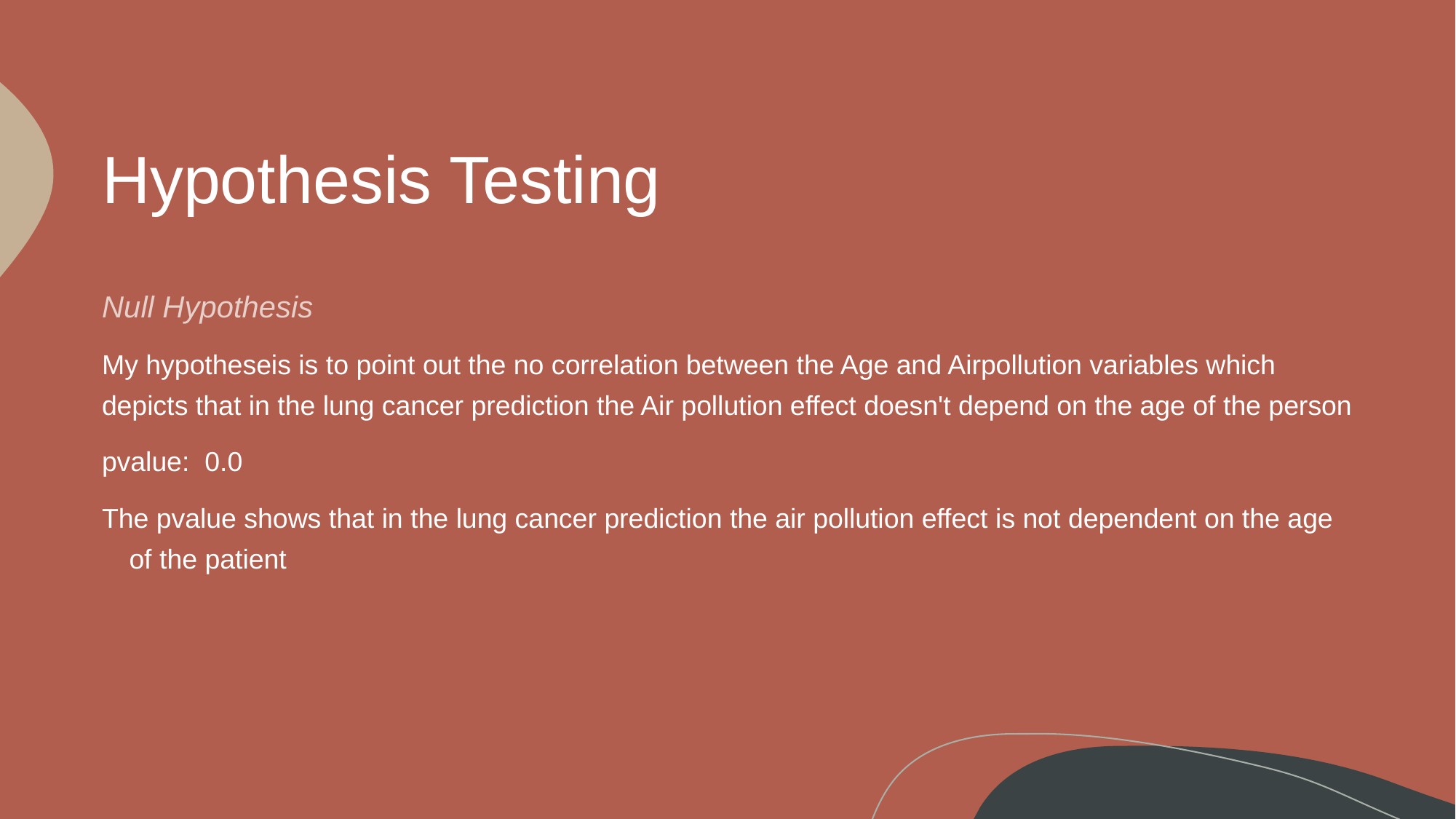

# Hypothesis Testing
Null Hypothesis
My hypotheseis is to point out the no correlation between the Age and Airpollution variables which depicts that in the lung cancer prediction the Air pollution effect doesn't depend on the age of the person
pvalue:  0.0
The pvalue shows that in the lung cancer prediction the air pollution effect is not dependent on the age of the patient